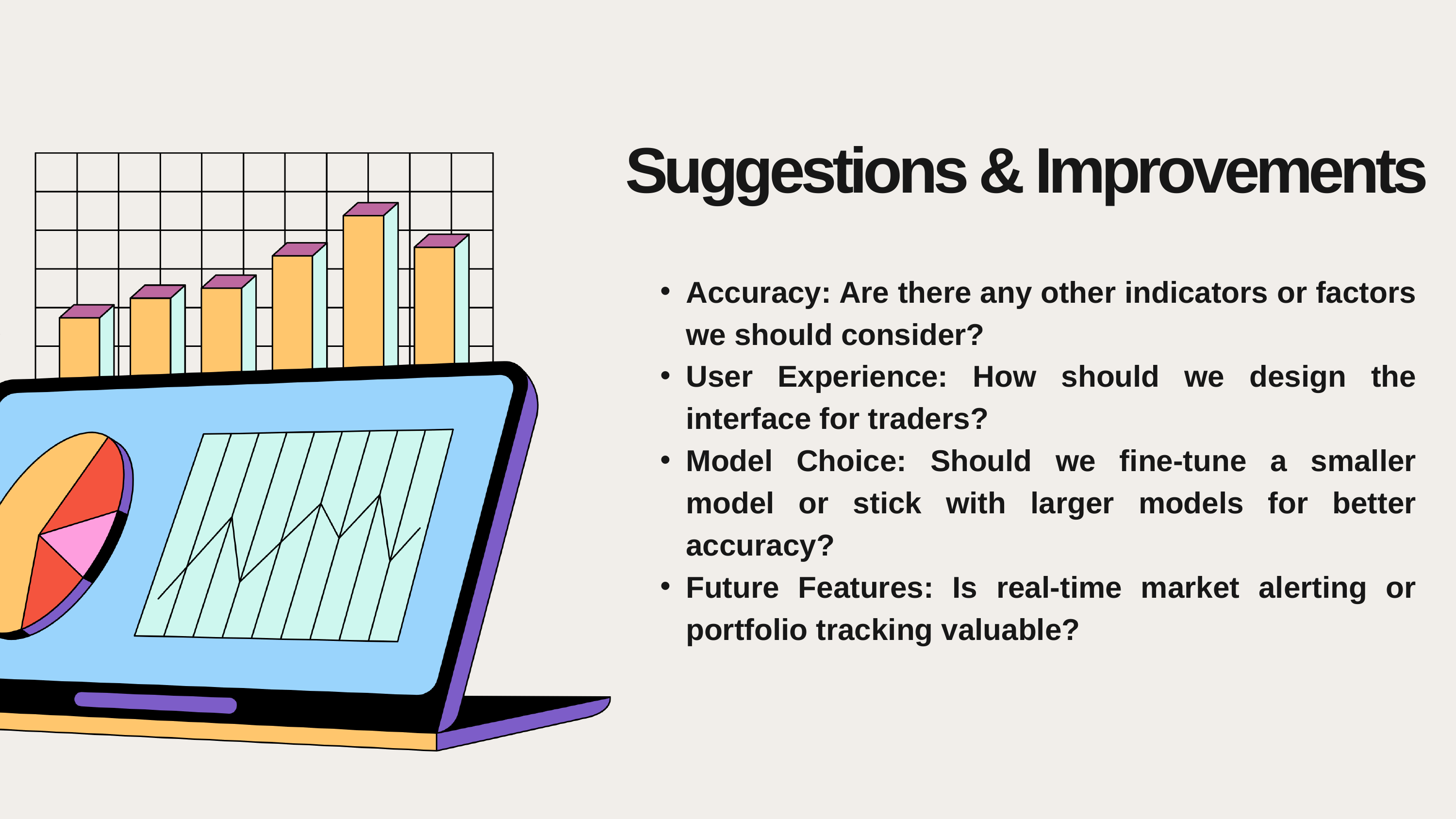

Suggestions & Improvements

Accuracy: Are there any other indicators or factors we should consider?
User Experience: How should we design the interface for traders?
Model Choice: Should we fine-tune a smaller model or stick with larger models for better accuracy?
Future Features: Is real-time market alerting or portfolio tracking valuable?